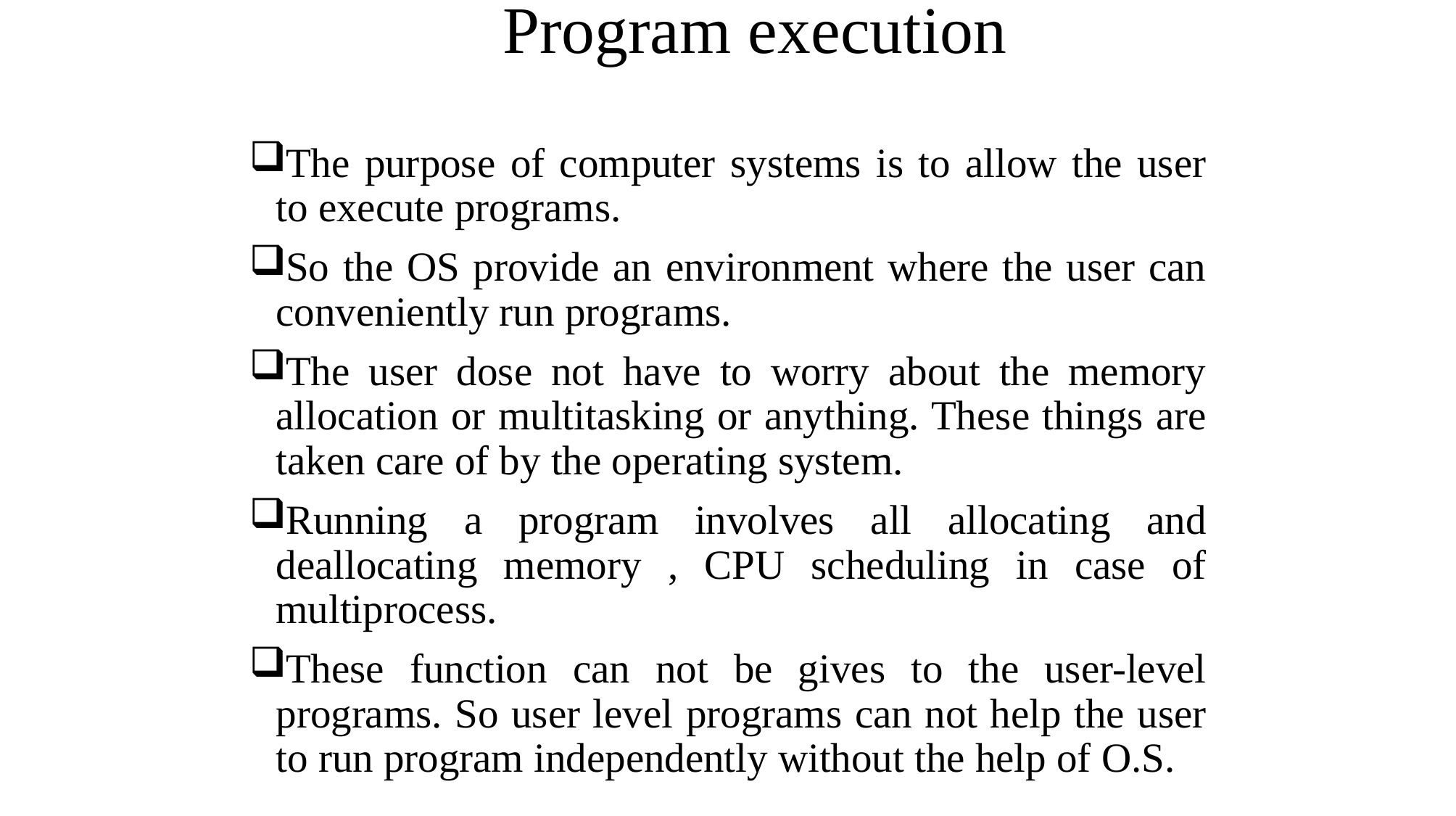

# Program execution
The purpose of computer systems is to allow the user to execute programs.
So the OS provide an environment where the user can conveniently run programs.
The user dose not have to worry about the memory allocation or multitasking or anything. These things are taken care of by the operating system.
Running a program involves all allocating and deallocating memory , CPU scheduling in case of multiprocess.
These function can not be gives to the user-level programs. So user level programs can not help the user to run program independently without the help of O.S.